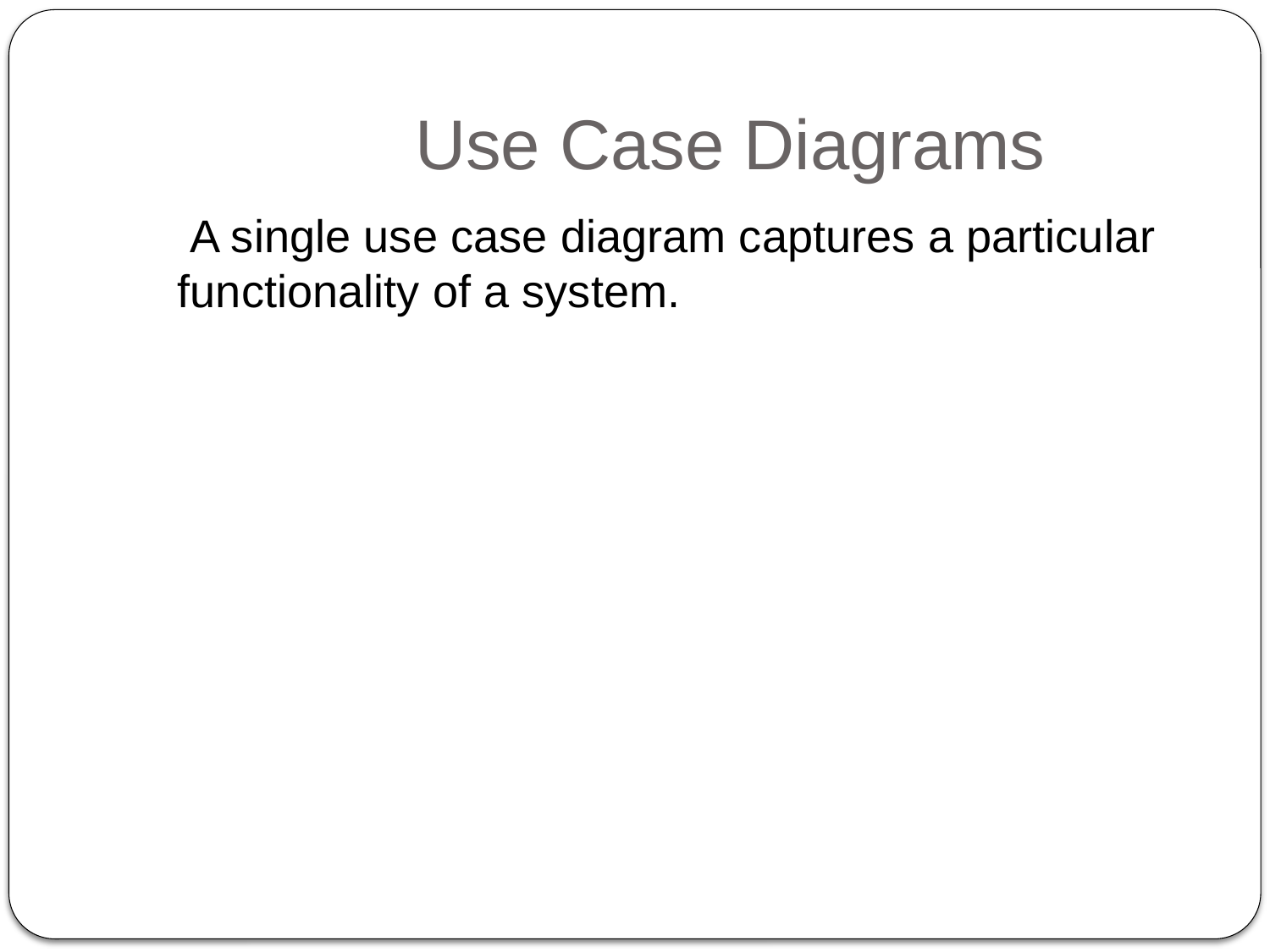

# Use Case Diagrams
    A single use case diagram captures a particular functionality of a system.